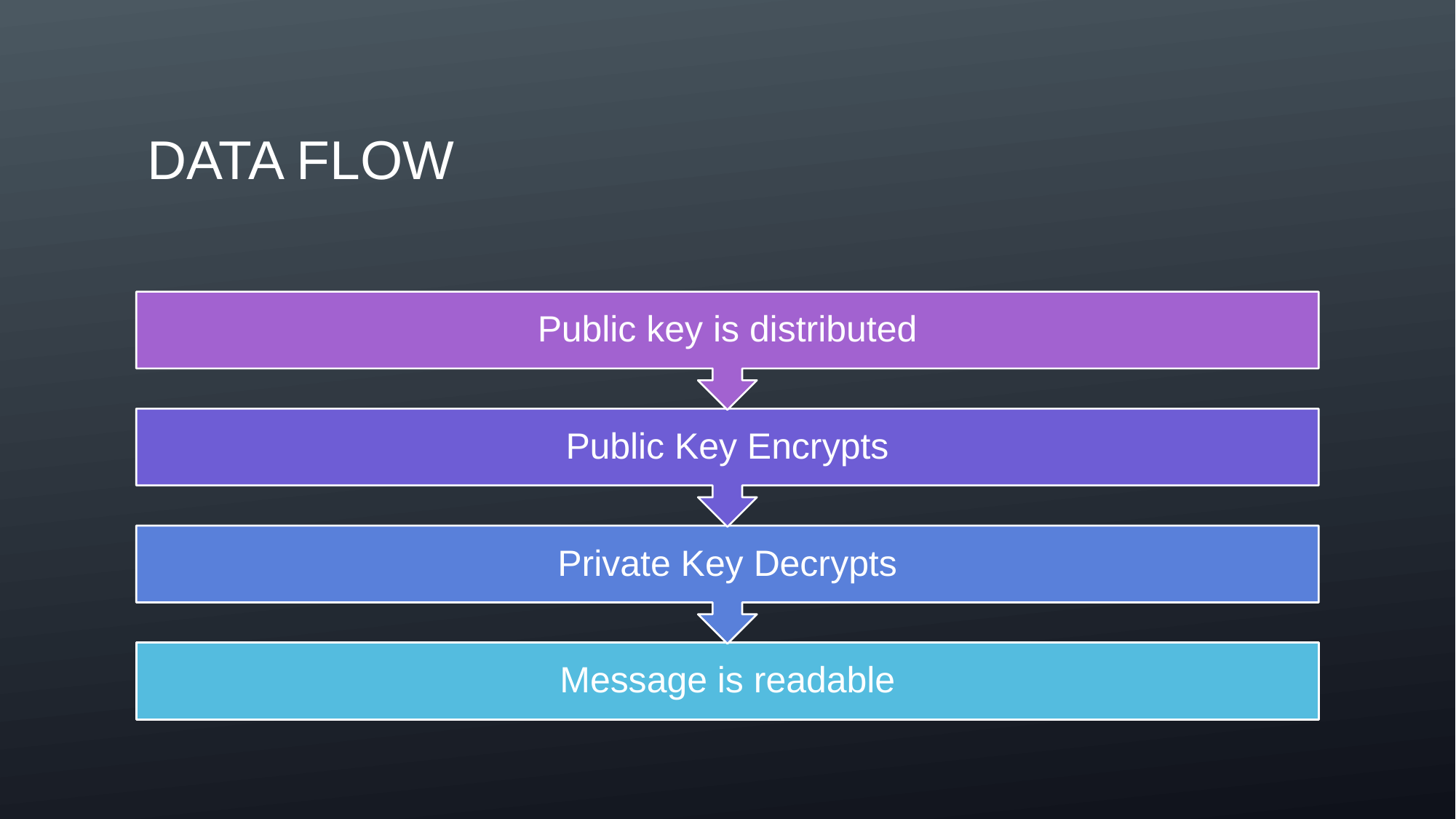

# Data Flow
Message is readable
Private Key Decrypts
Public Key Encrypts
Public key is distributed